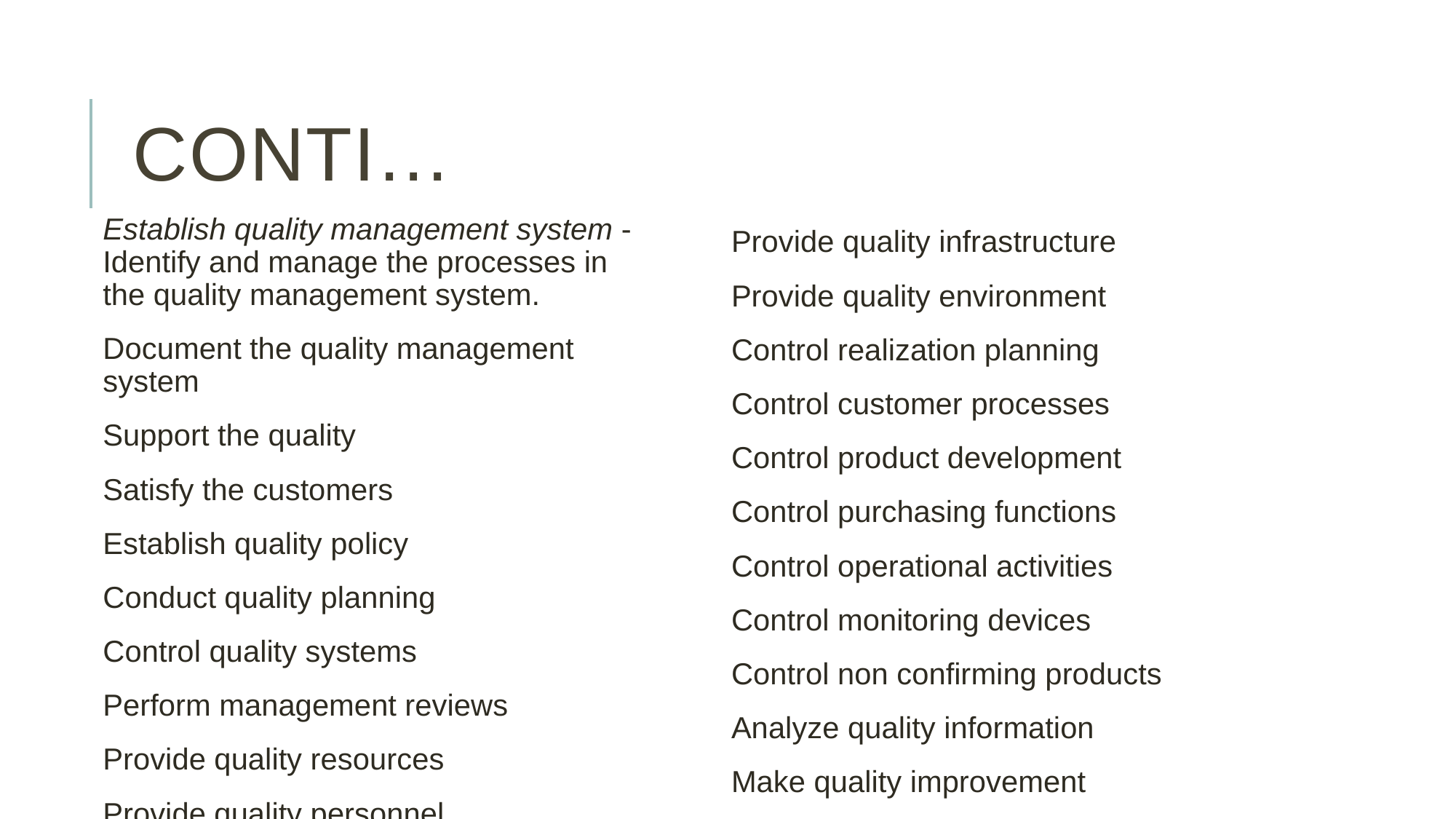

# Conti…
Establish quality management system - Identify and manage the processes in the quality management system.
Document the quality management system
Support the quality
Satisfy the customers
Establish quality policy
Conduct quality planning
Control quality systems
Perform management reviews
Provide quality resources
Provide quality personnel
Provide quality infrastructure
Provide quality environment
Control realization planning
Control customer processes
Control product development
Control purchasing functions
Control operational activities
Control monitoring devices
Control non confirming products
Analyze quality information
Make quality improvement